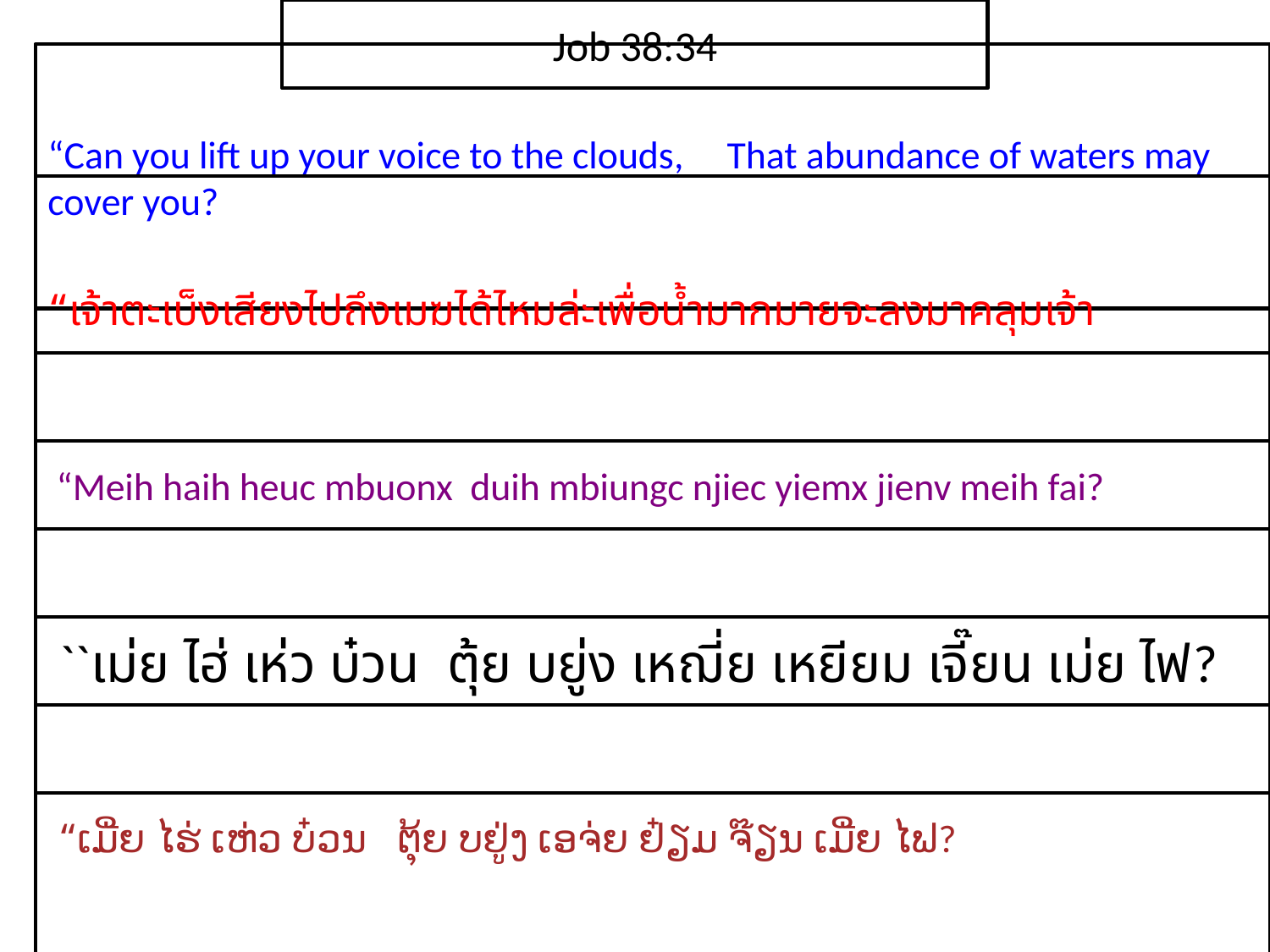

Job 38:34
“Can you lift up your voice to the clouds,     That abundance of waters may cover you?
“เจ้า​ตะเบ็ง​เสียง​ไป​ถึง​เมฆ​ได้​ไหม​ล่ะเพื่อ​น้ำ​มาก​มาย​จะ​ลง​มา​คลุม​เจ้า
 “Meih haih heuc mbuonx  duih mbiungc njiec yiemx jienv meih fai?
 ``เม่ย ไฮ่ เห่ว บ๋วน  ตุ้ย บยู่ง เหฌี่ย เหยียม เจี๊ยน เม่ย ไฟ?
 “ເມີ່ຍ ໄຮ່ ເຫ່ວ ບ໋ວນ   ຕຸ້ຍ ບຢູ່ງ ເອຈ່ຍ ຢ໋ຽມ ຈ໊ຽນ ເມີ່ຍ ໄຟ?